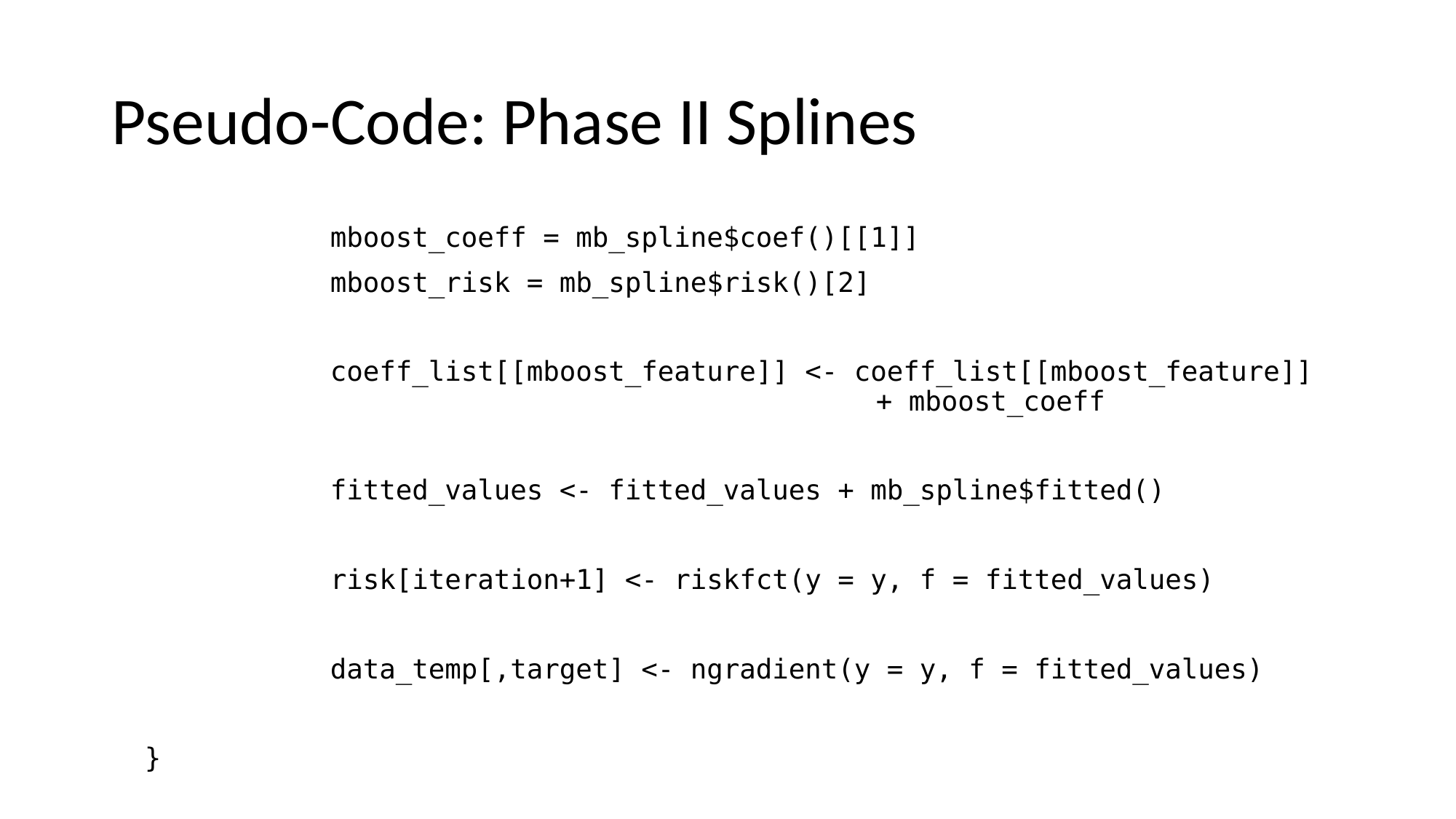

# Pseudo-Code: Phase II Splines
		mboost_coeff = mb_spline$coef()[[1]]
		mboost_risk = mb_spline$risk()[2]

		coeff_list[[mboost_feature]] <- coeff_list[[mboost_feature]] 							+ mboost_coeff

      		fitted_values <- fitted_values + mb_spline$fitted()

    		risk[iteration+1] <- riskfct(y = y, f = fitted_values)

    		data_temp[,target] <- ngradient(y = y, f = fitted_values)

  }